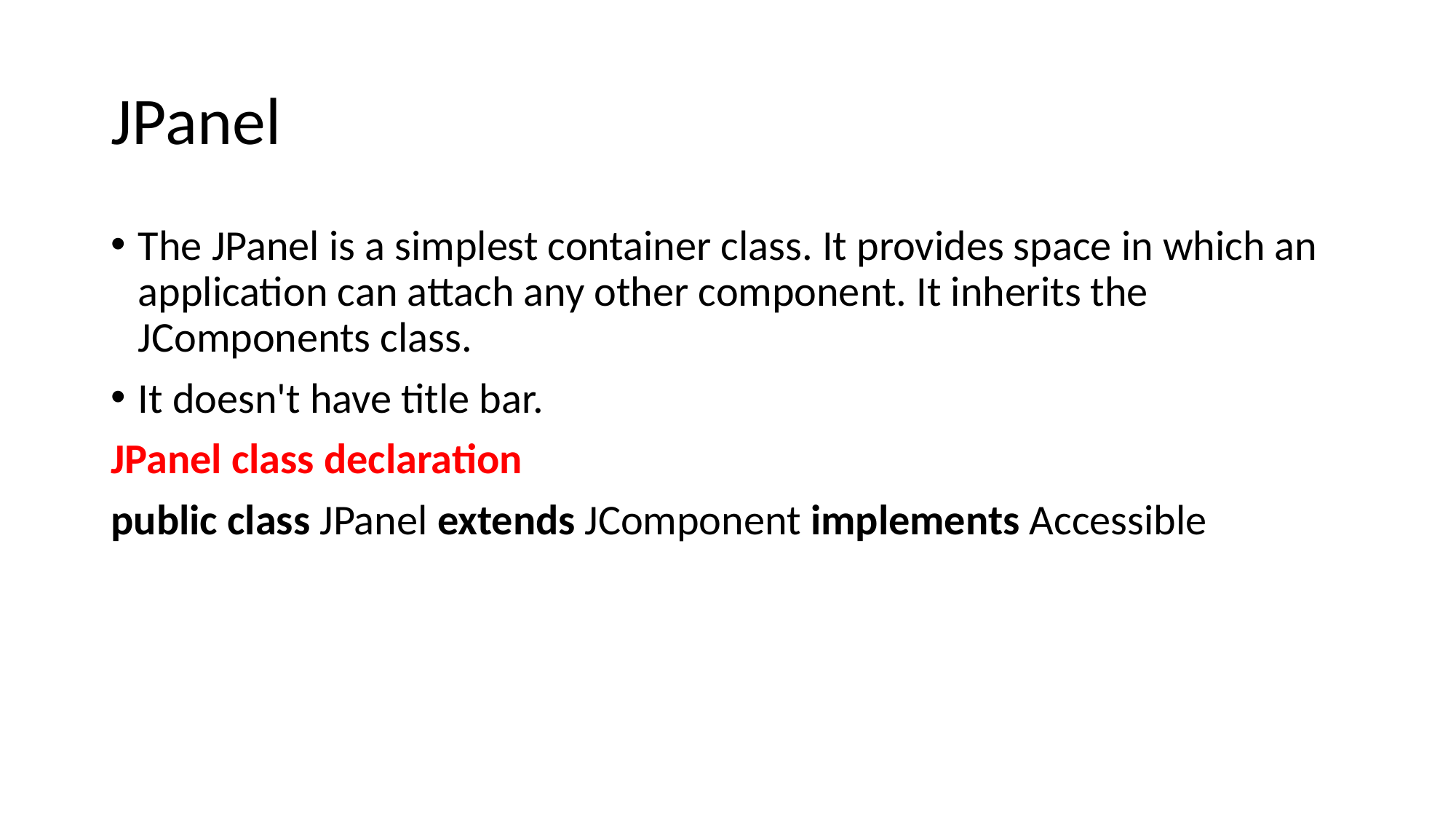

# JPanel
The JPanel is a simplest container class. It provides space in which an application can attach any other component. It inherits the JComponents class.
It doesn't have title bar.
JPanel class declaration
public class JPanel extends JComponent implements Accessible